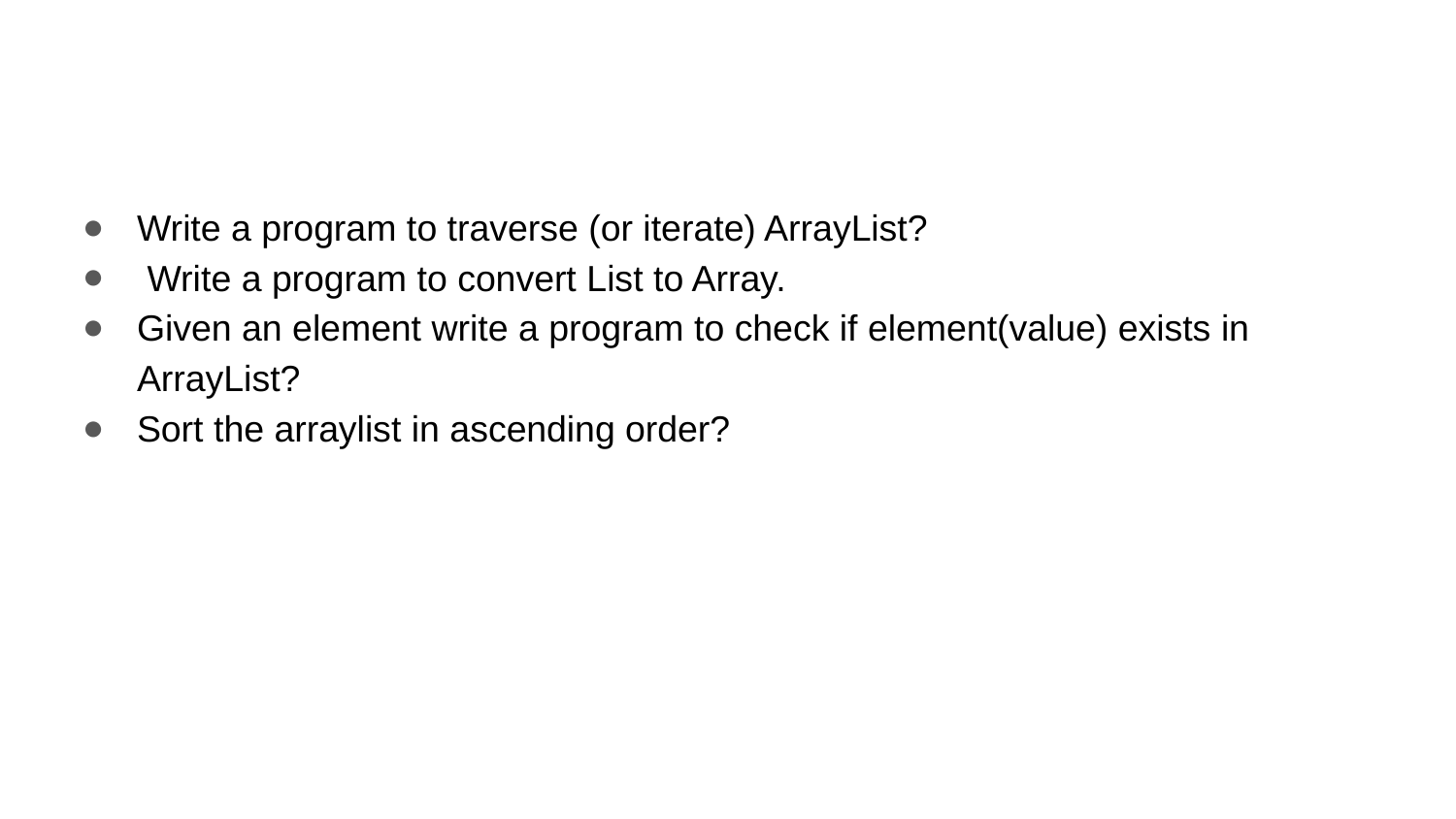

#
Write a program to traverse (or iterate) ArrayList?
 Write a program to convert List to Array.
Given an element write a program to check if element(value) exists in ArrayList?
Sort the arraylist in ascending order?